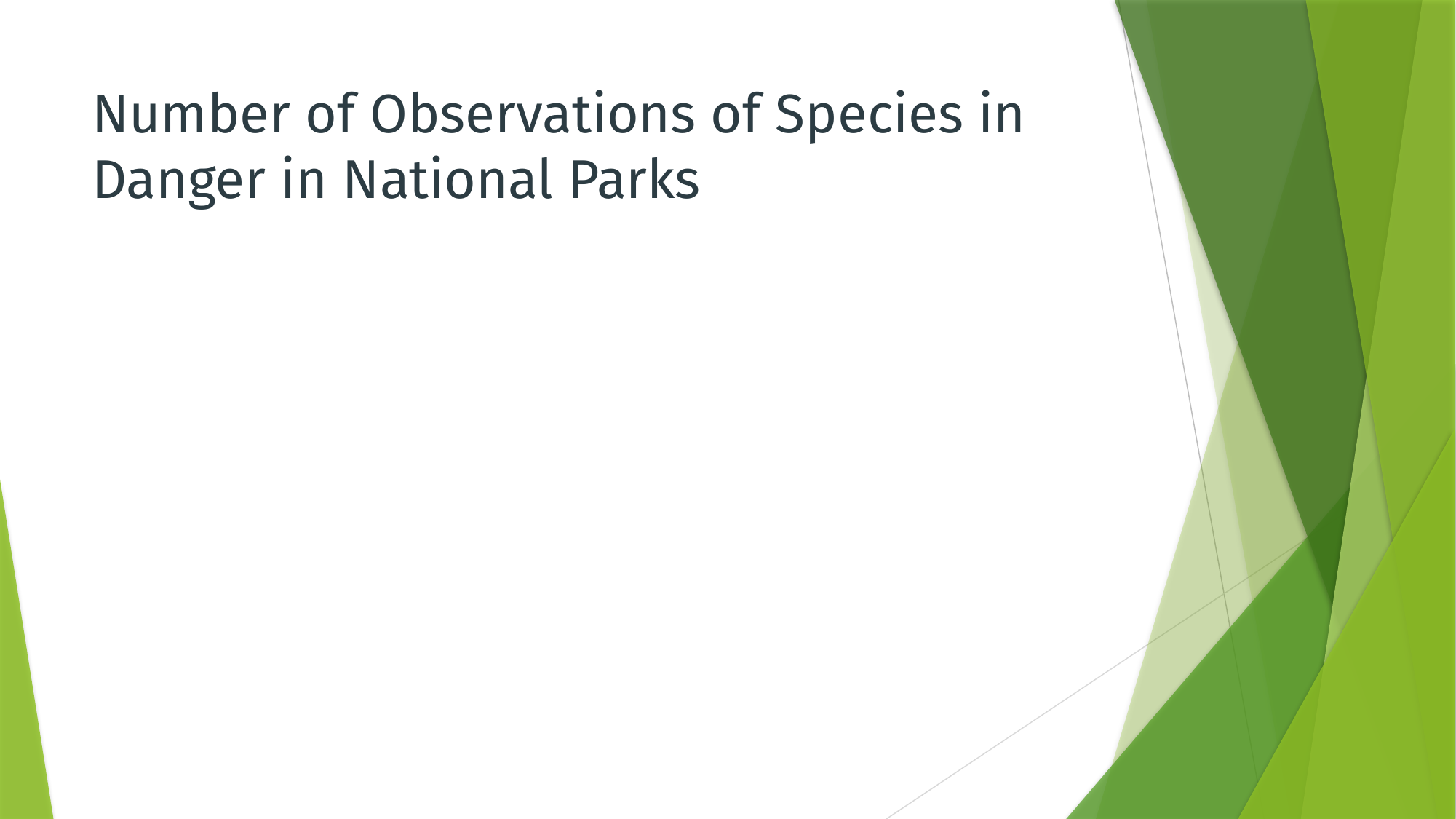

# Number of Observations of Species in Danger in National Parks